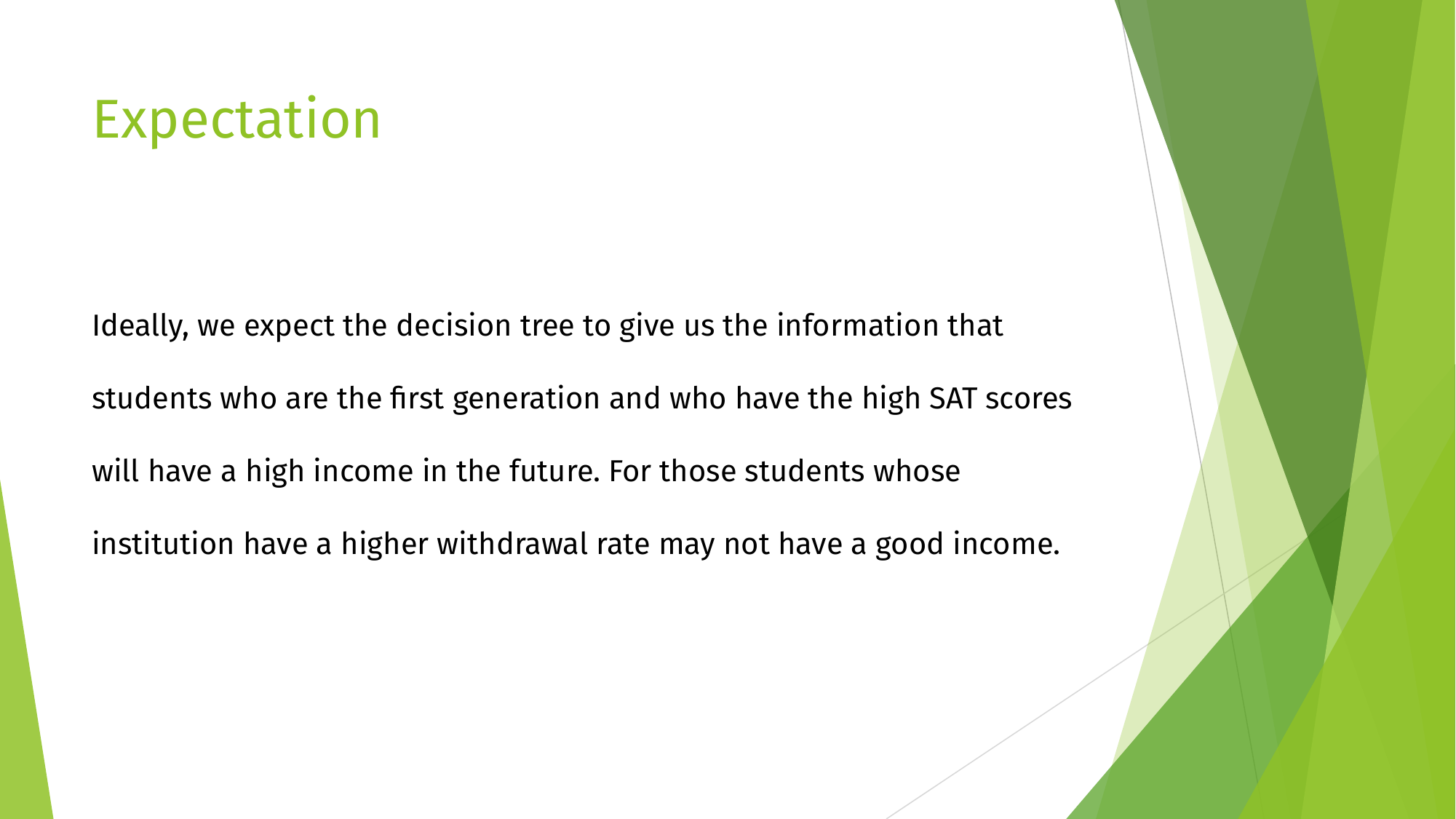

# Expectation
Ideally, we expect the decision tree to give us the information that students who are the first generation and who have the high SAT scores will have a high income in the future. For those students whose institution have a higher withdrawal rate may not have a good income.